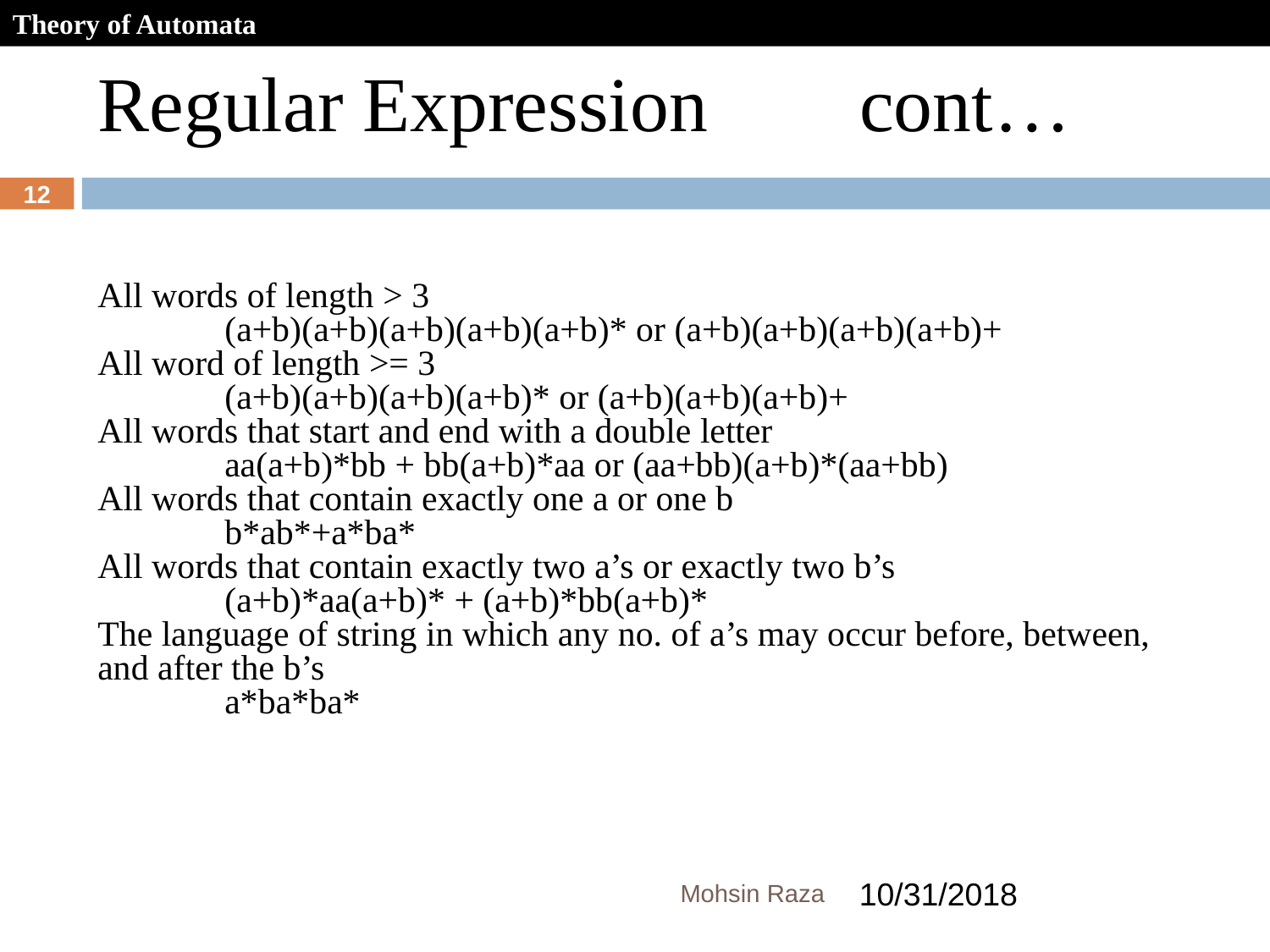

Theory of Automata
Regular Expression		cont…
12
All words of length > 3
	(a+b)(a+b)(a+b)(a+b)(a+b)* or (a+b)(a+b)(a+b)(a+b)+
All word of length >= 3
	(a+b)(a+b)(a+b)(a+b)* or (a+b)(a+b)(a+b)+
All words that start and end with a double letter
	aa(a+b)*bb + bb(a+b)*aa or (aa+bb)(a+b)*(aa+bb)
All words that contain exactly one a or one b
	b*ab*+a*ba*
All words that contain exactly two a’s or exactly two b’s
	(a+b)*aa(a+b)* + (a+b)*bb(a+b)*
The language of string in which any no. of a’s may occur before, between, and after the b’s
	a*ba*ba*

Mohsin Raza
10/31/2018